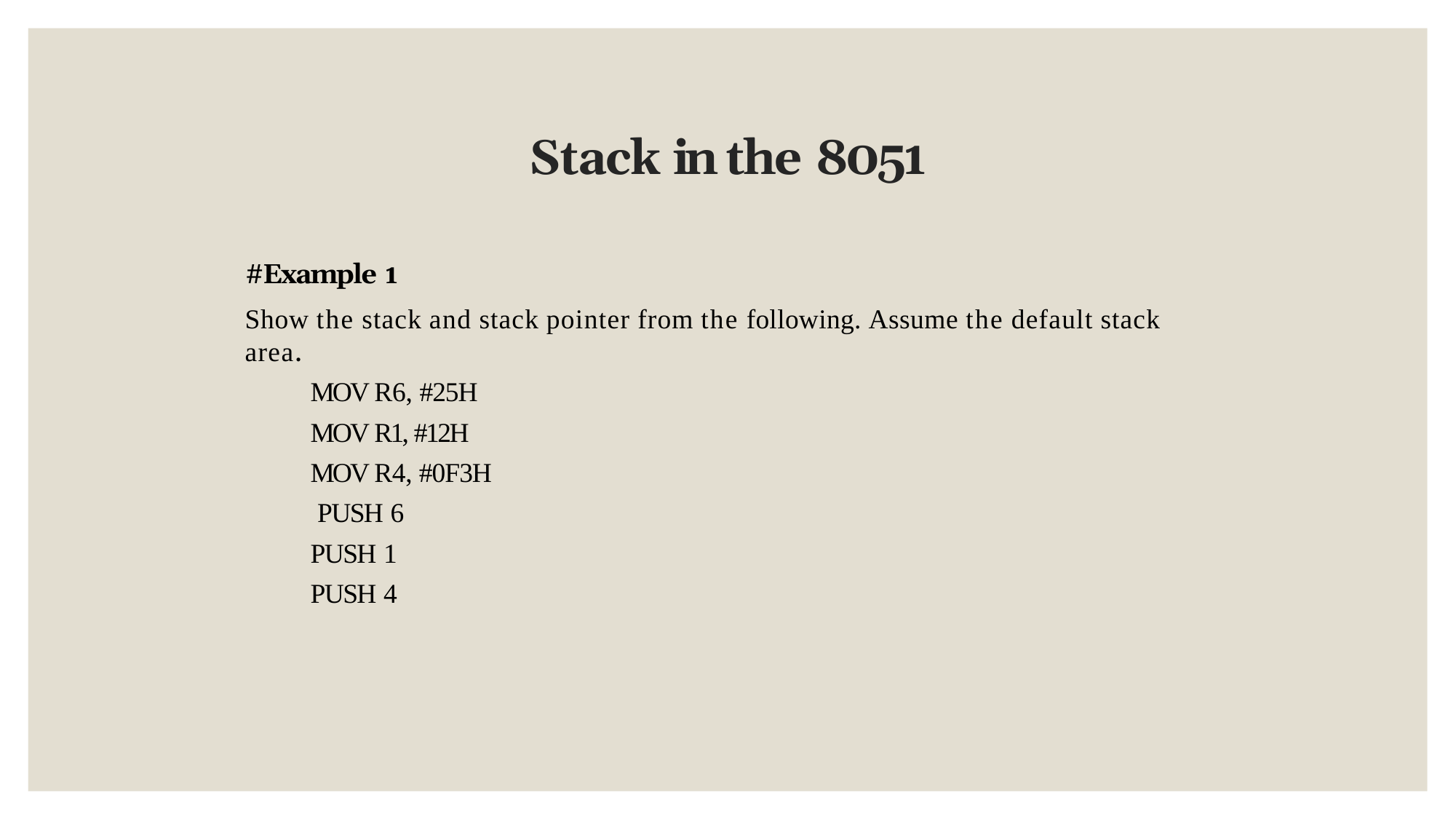

# Stack in the 8051
#Example 1
Show the stack and stack pointer from the following. Assume the default stack area.
MOV R6, #25H
MOV R1, #12H  MOV R4, #0F3H  PUSH 6
PUSH 1
PUSH 4